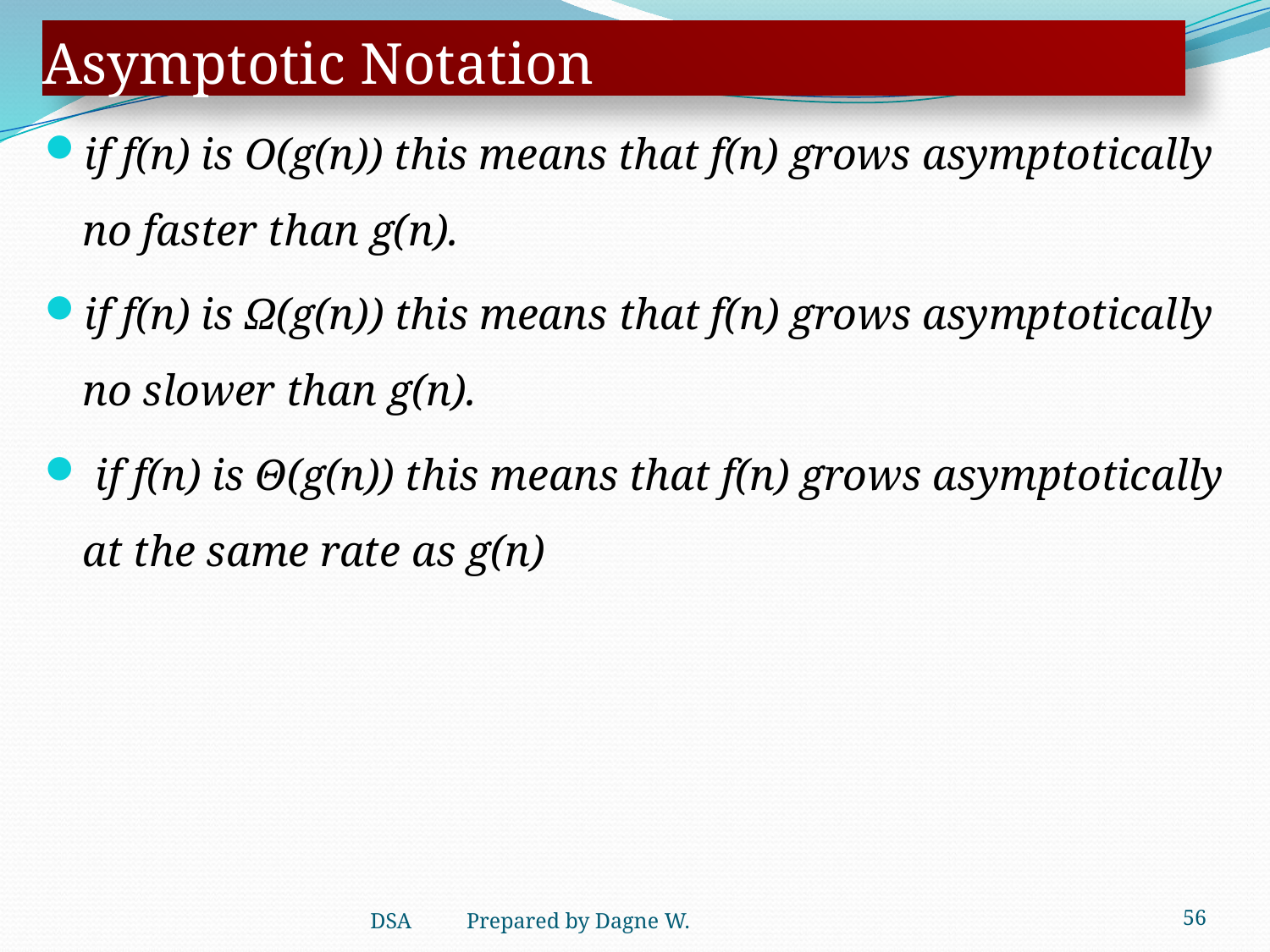

# Asymptotic Notation
if f(n) is O(g(n)) this means that f(n) grows asymptotically no faster than g(n).
if f(n) is Ω(g(n)) this means that f(n) grows asymptotically no slower than g(n).
 if f(n) is Θ(g(n)) this means that f(n) grows asymptotically at the same rate as g(n)
56
DSA          Prepared by Dagne W.